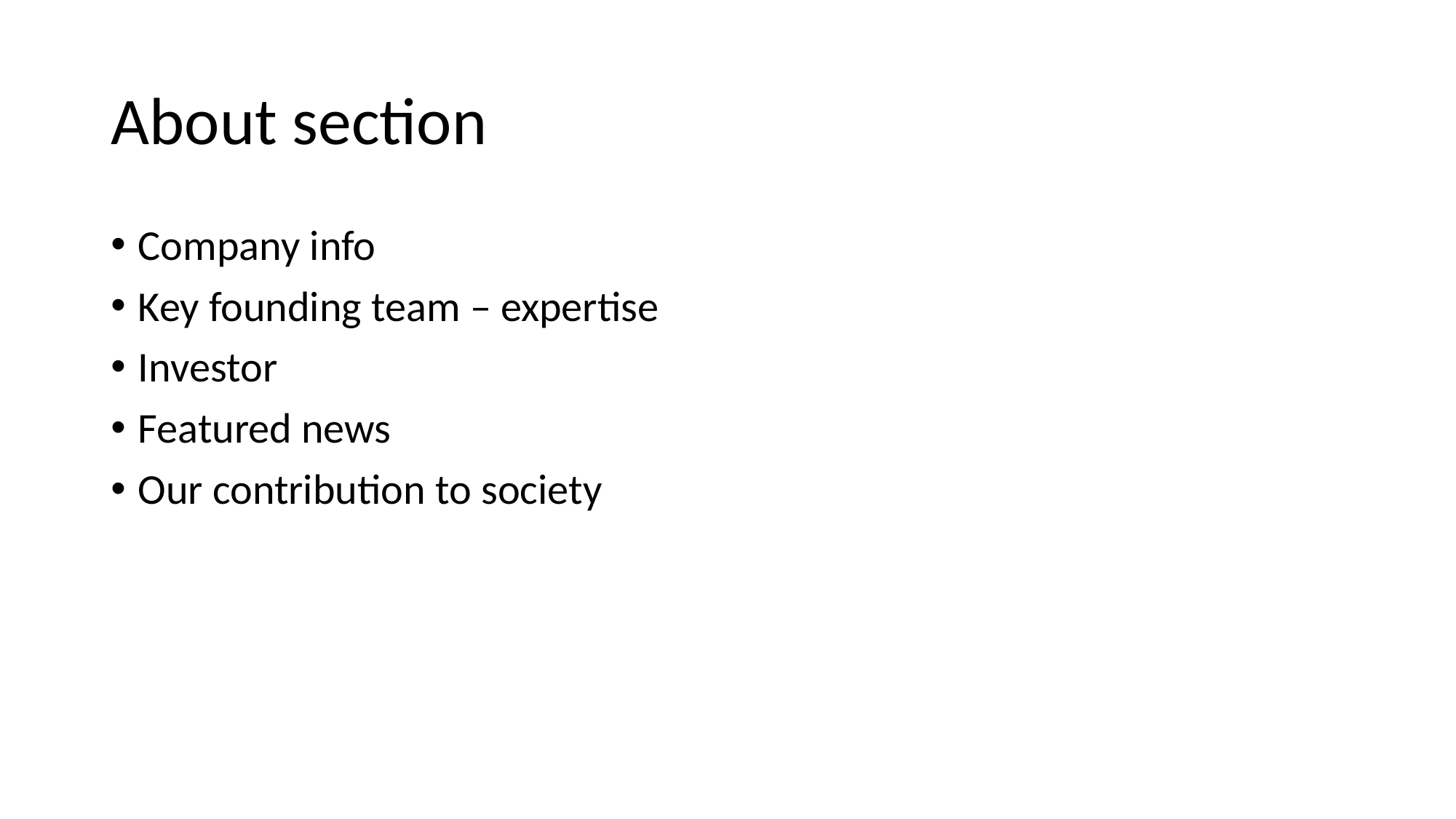

# About section
Company info
Key founding team – expertise
Investor
Featured news
Our contribution to society